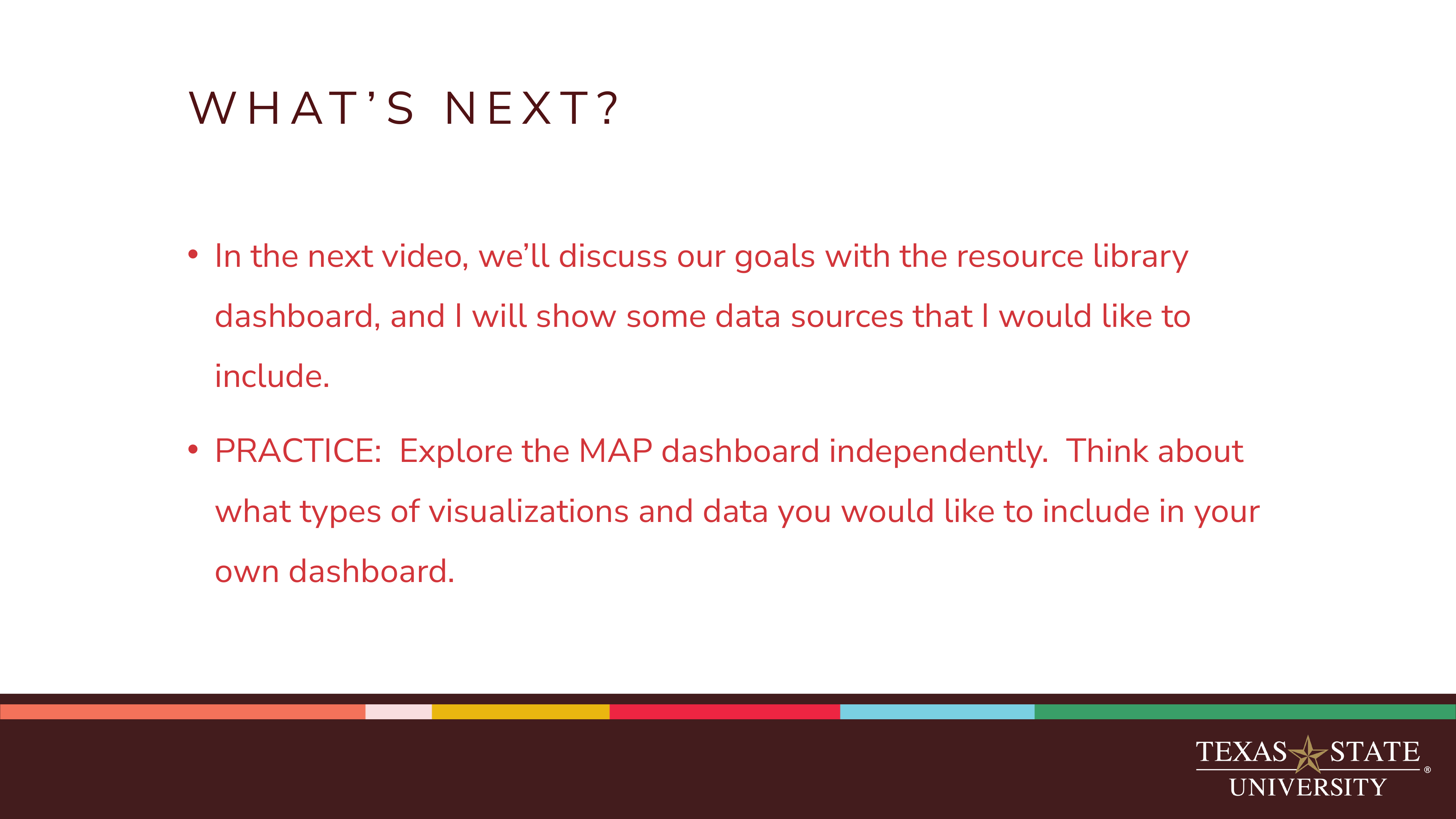

# WHAT’S NEXT?
In the next video, we’ll discuss our goals with the resource library dashboard, and I will show some data sources that I would like to include.
PRACTICE:  Explore the MAP dashboard independently.  Think about what types of visualizations and data you would like to include in your own dashboard.